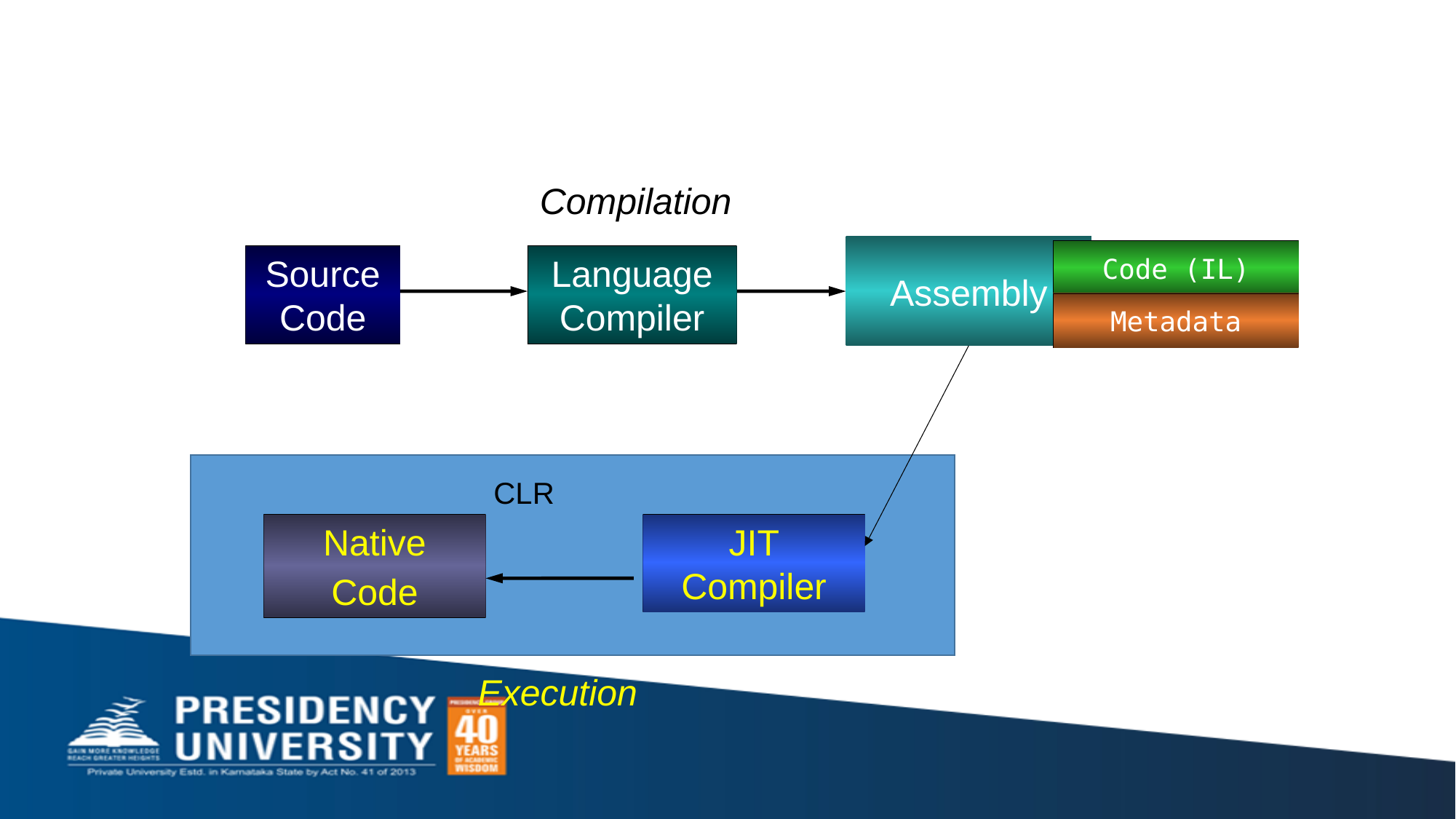

#
Compilation
Assembly

Code (IL)
Source Code
Language Compiler

Metadata

CLR
Native
Code
JIT Compiler

Execution